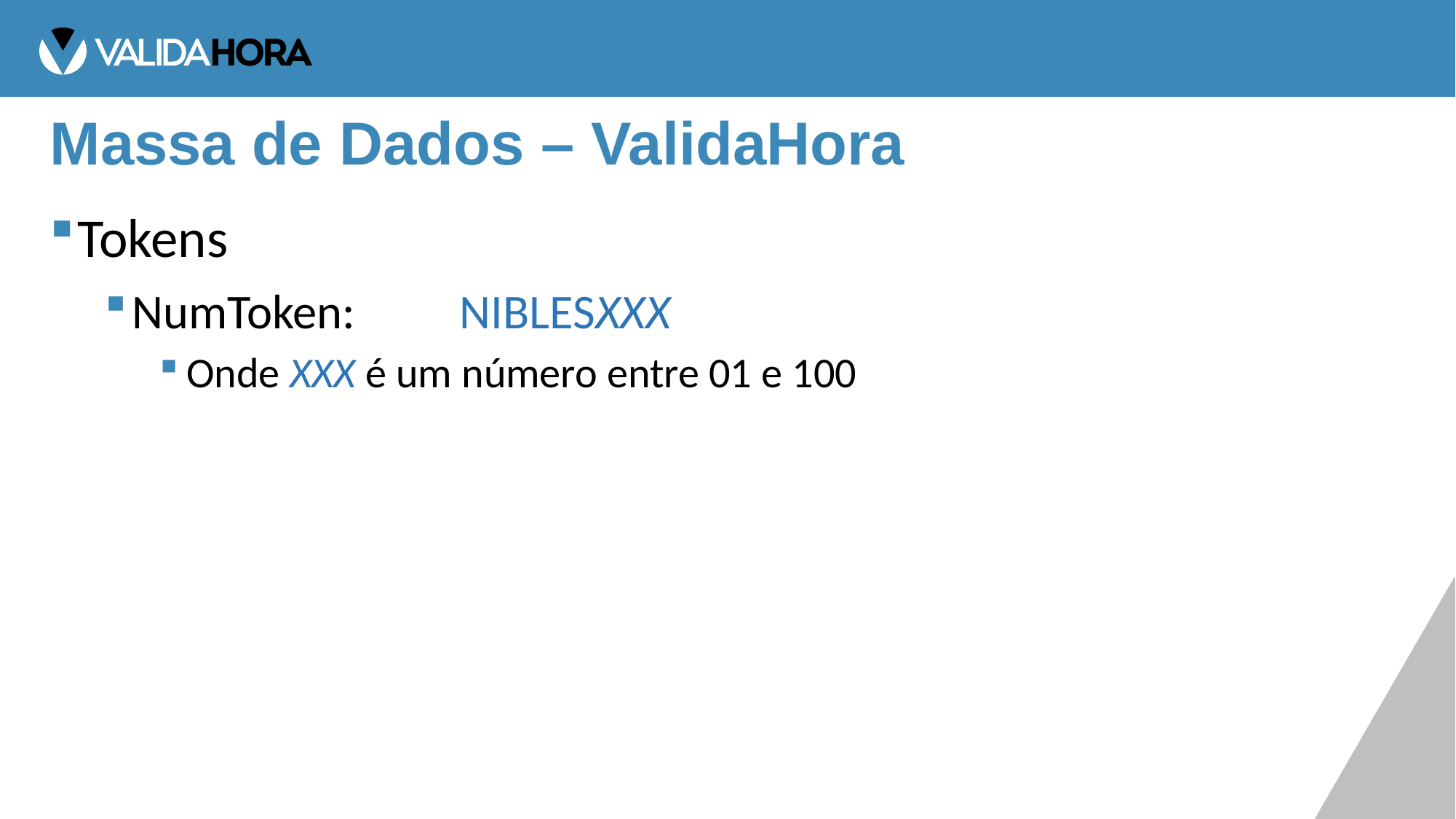

# Massa de Dados – ValidaHora
Tokens
NumToken:	NIBLESXXX
Onde XXX é um número entre 01 e 100